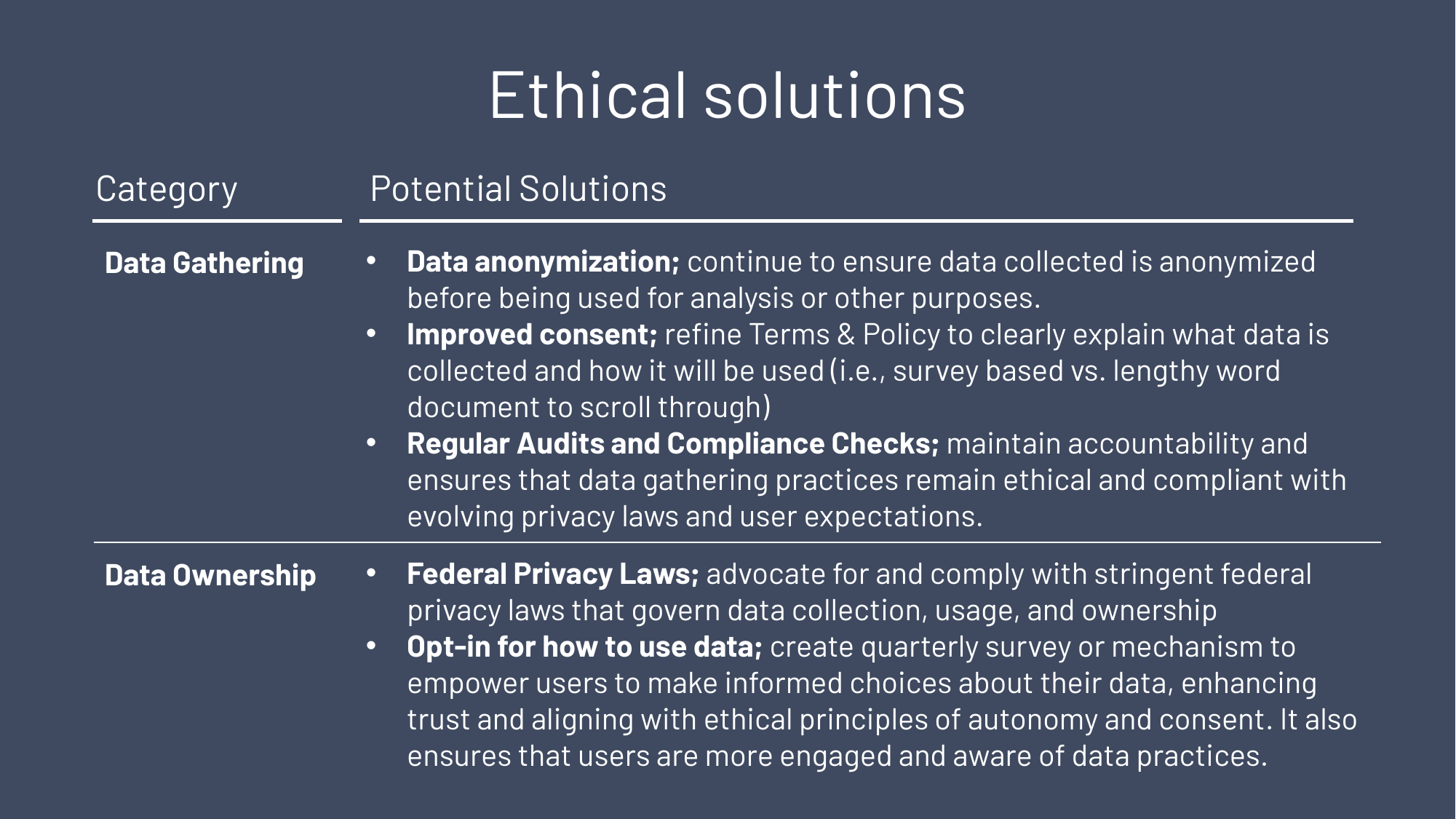

# Ethical solutions
Category
Potential Solutions
Data anonymization; continue to ensure data collected is anonymized before being used for analysis or other purposes.
Improved consent; refine Terms & Policy to clearly explain what data is collected and how it will be used (i.e., survey based vs. lengthy word document to scroll through)
Regular Audits and Compliance Checks; maintain accountability and ensures that data gathering practices remain ethical and compliant with evolving privacy laws and user expectations.
Data Gathering
Federal Privacy Laws; advocate for and comply with stringent federal privacy laws that govern data collection, usage, and ownership
Opt-in for how to use data; create quarterly survey or mechanism to empower users to make informed choices about their data, enhancing trust and aligning with ethical principles of autonomy and consent. It also ensures that users are more engaged and aware of data practices.
Data Ownership